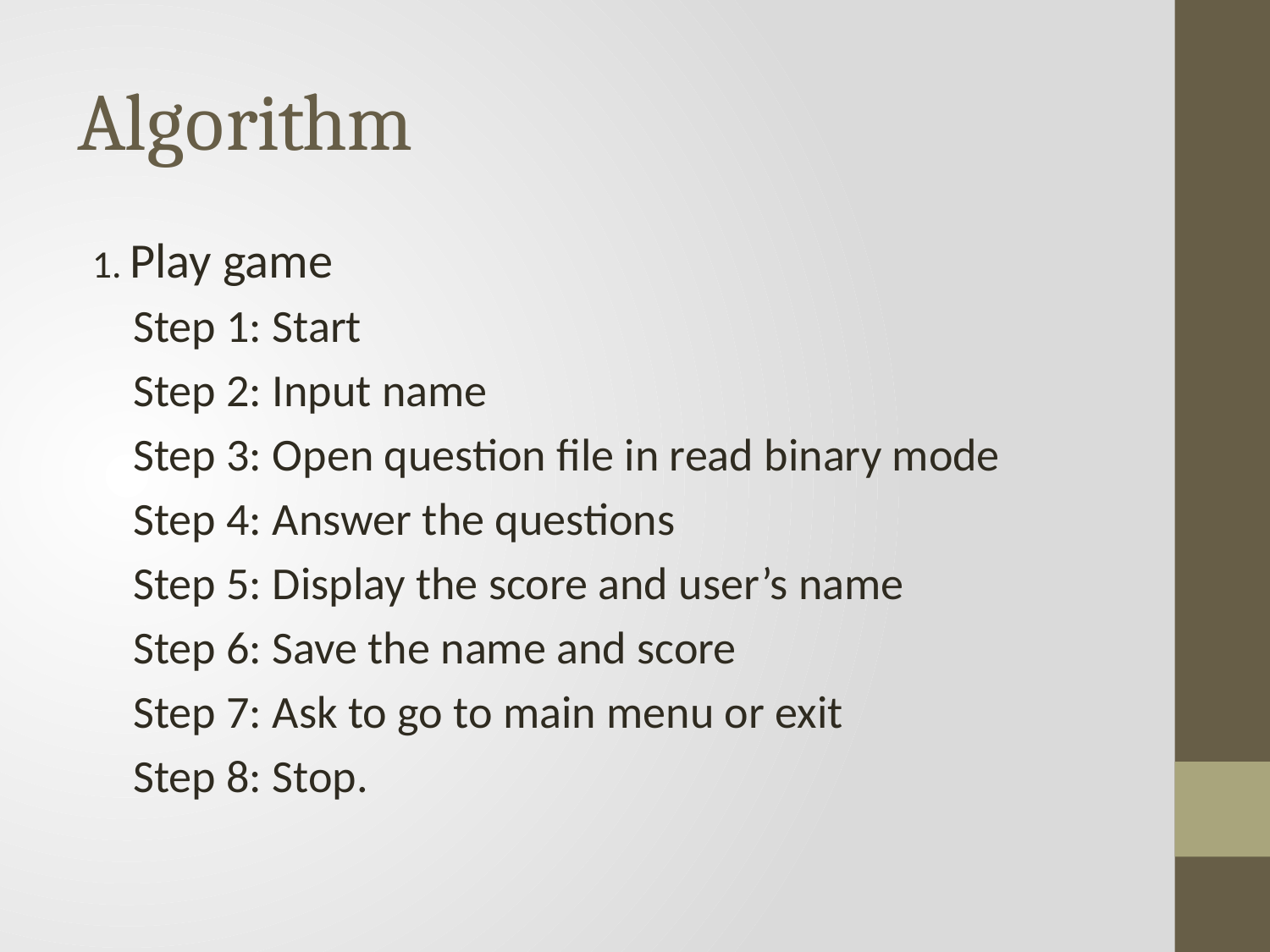

# Algorithm
1. Play game
Step 1: Start
Step 2: Input name
Step 3: Open question file in read binary mode
Step 4: Answer the questions
Step 5: Display the score and user’s name
Step 6: Save the name and score
Step 7: Ask to go to main menu or exit
Step 8: Stop.